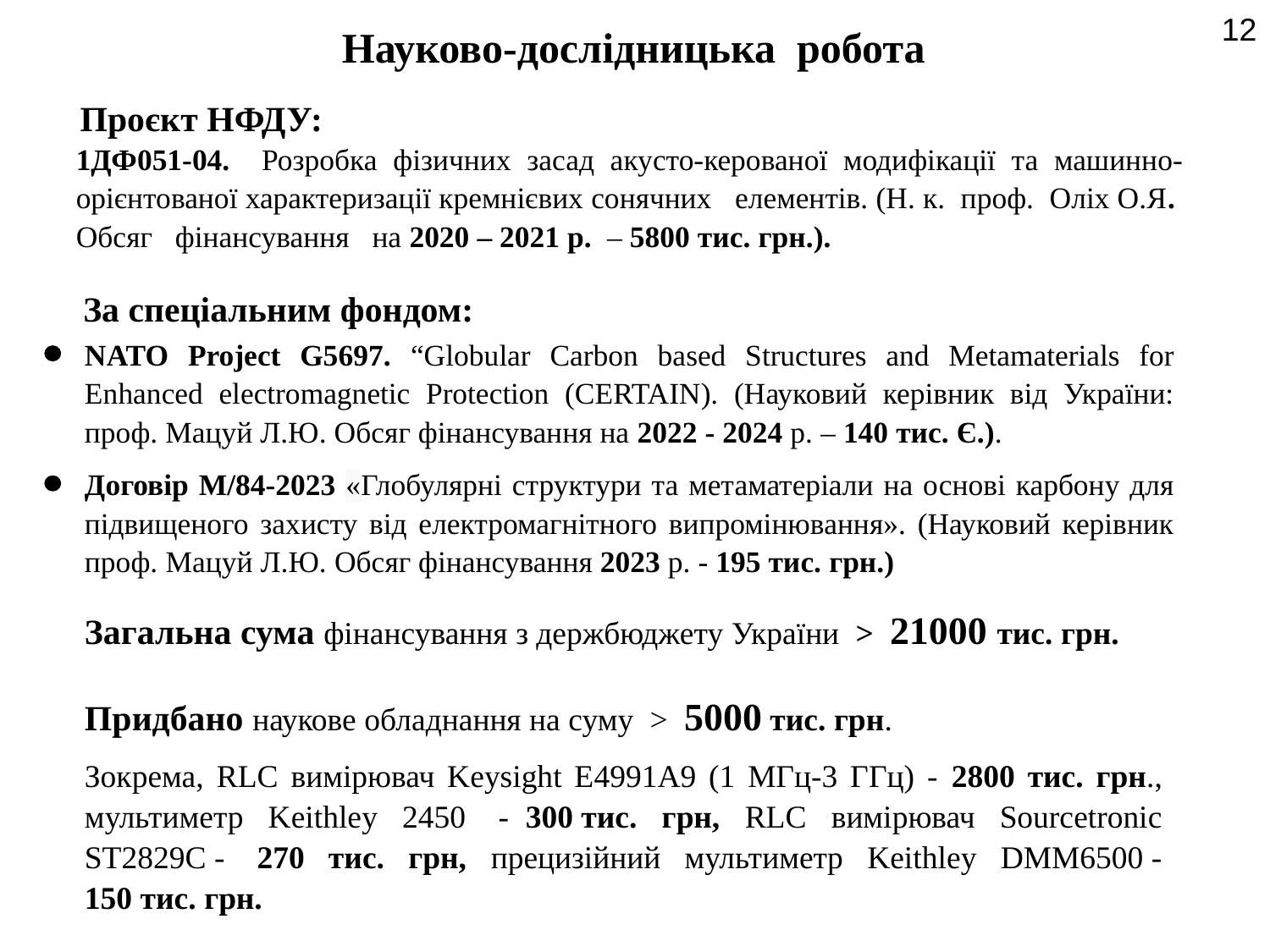

12
Науково-дослідницька  робота
Проєкт НФДУ:
1ДФ051-04.  Розробка фізичних засад акусто-керованої модифікації та машинно-орієнтованої характеризації кремнієвих сонячних   елементів. (Н. к.  проф.  Оліх О.Я.  Обсяг   фінансування   на 2020 – 2021 р.  – 5800 тис. грн.).
За спеціальним фондом:
NATO Project G5697. “Globular Carbon based Structures and Metamaterials for Enhanced еlectromagnetic Protection (CERTAIN). (Науковий керівник від України: проф. Мацуй Л.Ю. Обсяг фінансування на 2022 - 2024 р. – 140 тис. Є.).
Договір М/84-2023 «Глобулярні структури та метаматеріали на основі карбону для підвищеного захисту від електромагнітного випромінювання». (Науковий керівник проф. Мацуй Л.Ю. Обсяг фінансування 2023 р. - 195 тис. грн.)

Загальна сума фінансування з держбюджету України  >  21000 тис. грн.
Придбано наукове обладнання на суму  >  5000 тис. грн.
Зокрема, RLC вимірювач Keysight E4991A9 (1 MГц-3 ГГц) - 2800 тис. грн., мультиметр Keithley 2450  -  300 тис. грн, RLC вимірювач Sourcetronic ST2829C -  270 тис. грн, прецизійний мультиметр Keithley DMM6500 - 150 тис. грн.